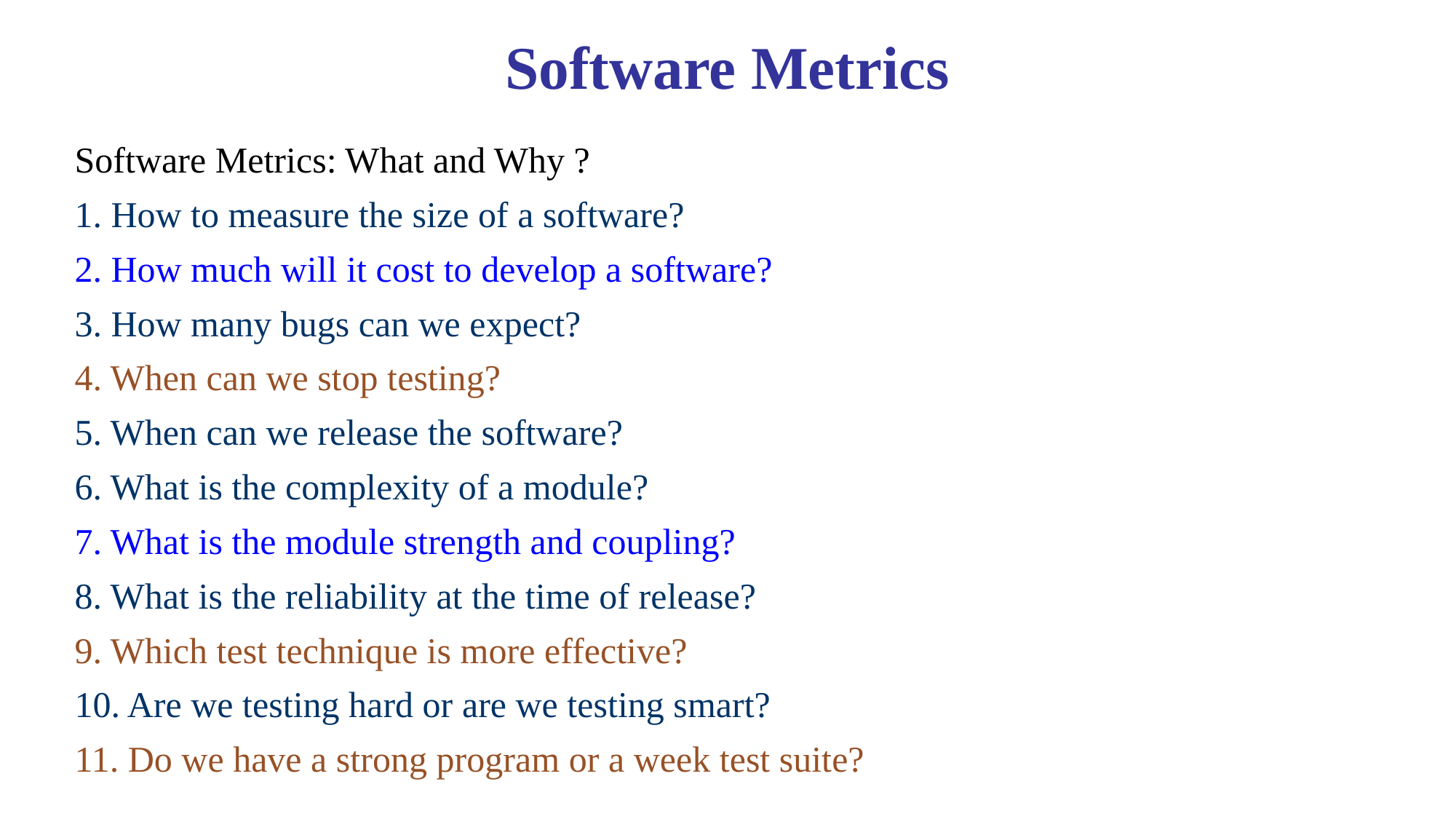

# Software Metrics
Software Metrics: What and Why ?
1. How to measure the size of a software?
2. How much will it cost to develop a software?
3. How many bugs can we expect?
4. When can we stop testing?
5. When can we release the software?
6. What is the complexity of a module?
7. What is the module strength and coupling?
8. What is the reliability at the time of release?
9. Which test technique is more effective?
10. Are we testing hard or are we testing smart?
11. Do we have a strong program or a week test suite?